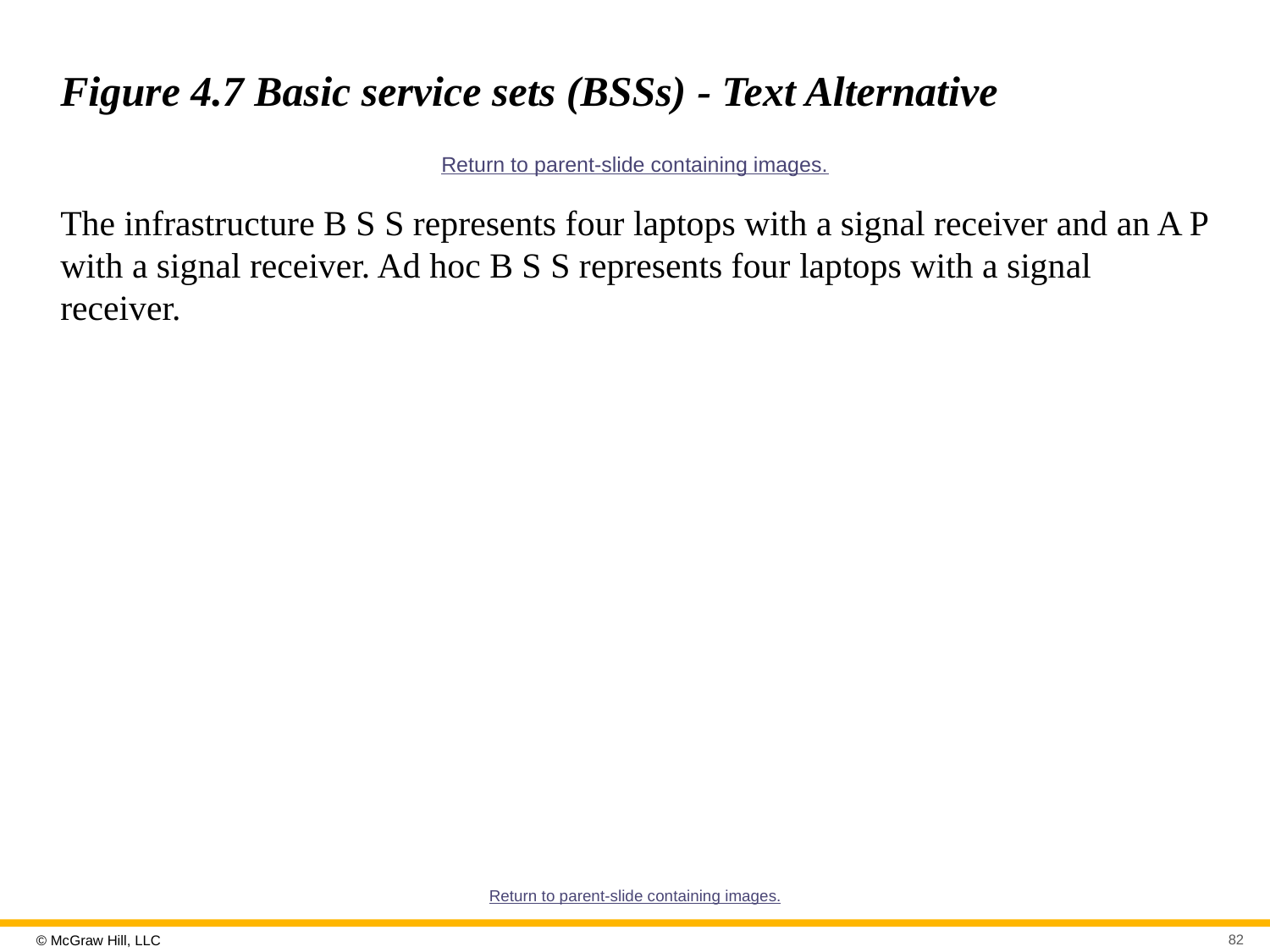

# Figure 4.7 Basic service sets (BSSs) - Text Alternative
Return to parent-slide containing images.
The infrastructure B S S represents four laptops with a signal receiver and an A P with a signal receiver. Ad hoc B S S represents four laptops with a signal receiver.
Return to parent-slide containing images.
82